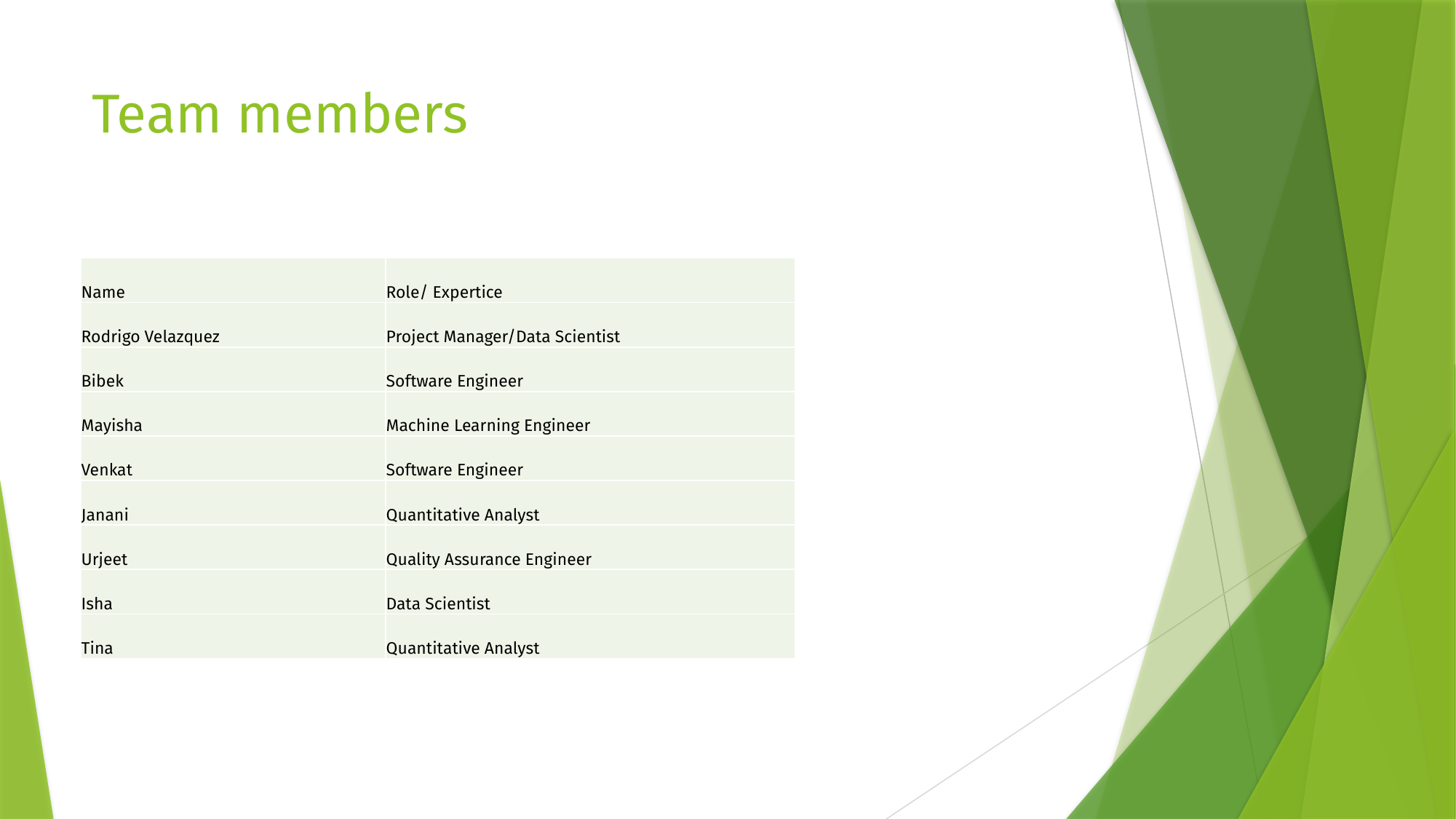

# Team members

| Name | Role/ Expertice |
| --- | --- |
| Rodrigo Velazquez | Project Manager/Data Scientist |
| Bibek | Software Engineer |
| Mayisha | Machine Learning Engineer |
| Venkat | Software Engineer |
| Janani | Quantitative Analyst |
| Urjeet | Quality Assurance Engineer |
| Isha | Data Scientist |
| Tina | Quantitative Analyst |